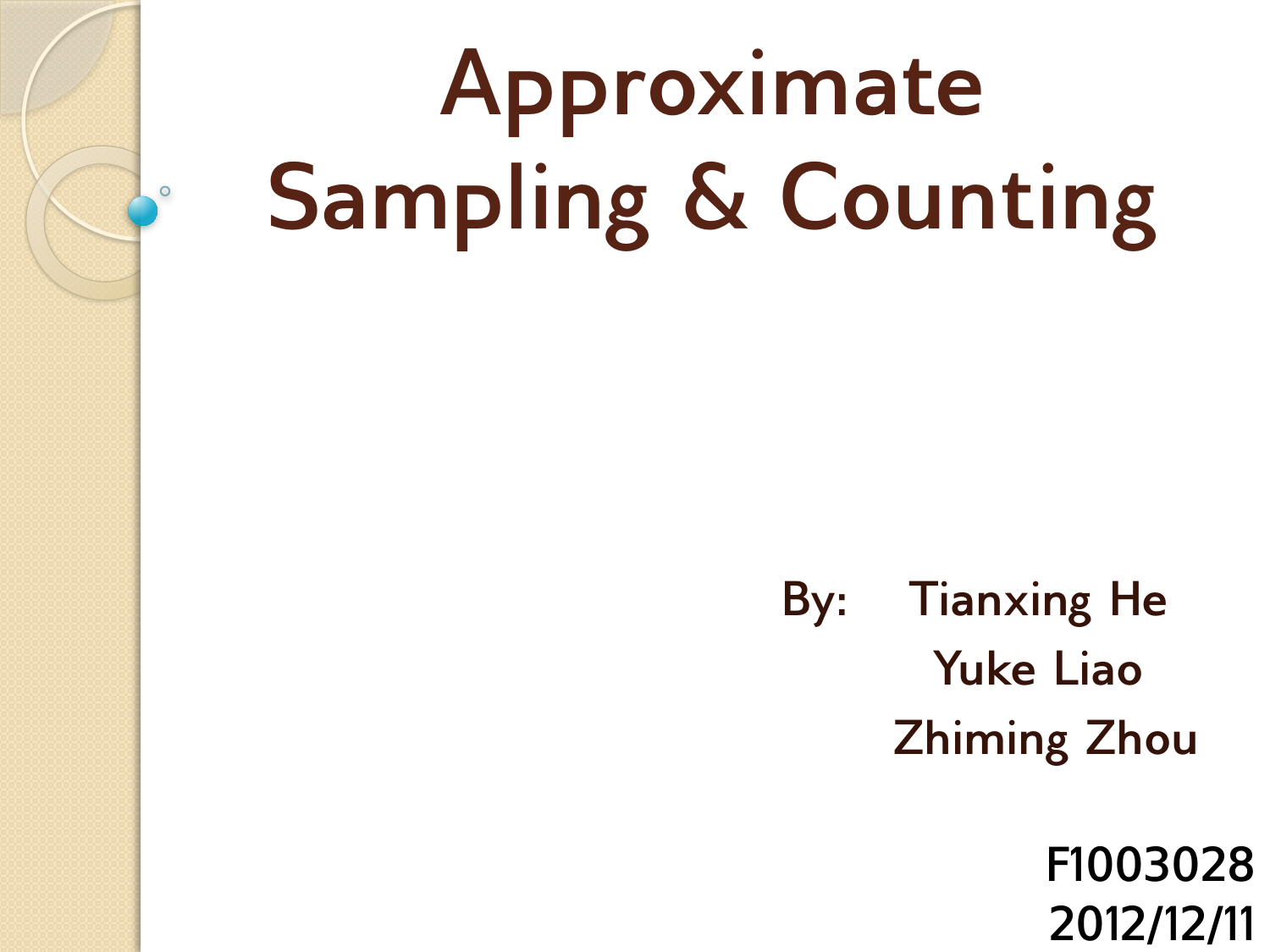

# Approximate Sampling & Counting
				By:	Tianxing He
					Yuke Liao
					 Zhiming Zhou
F1003028
2012/12/11